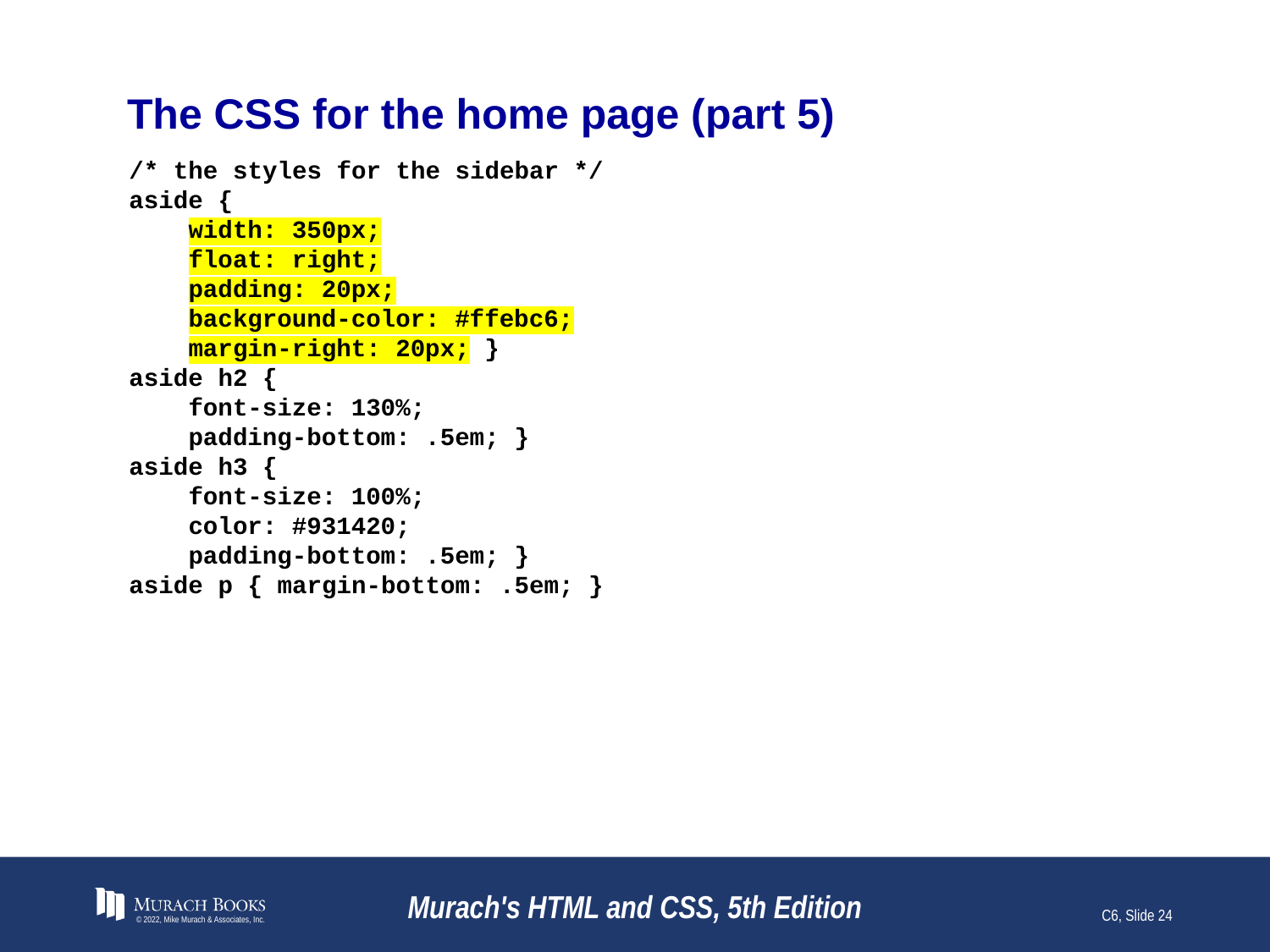

# The CSS for the home page (part 5)
/* the styles for the sidebar */
aside {
    width: 350px;
    float: right;
    padding: 20px;
    background-color: #ffebc6;
    margin-right: 20px; }
aside h2 {
    font-size: 130%;
    padding-bottom: .5em; }
aside h3 {
    font-size: 100%;
    color: #931420;
    padding-bottom: .5em; }
aside p { margin-bottom: .5em; }

© 2022, Mike Murach & Associates, Inc.
Murach's HTML and CSS, 5th Edition

C6, Slide 24